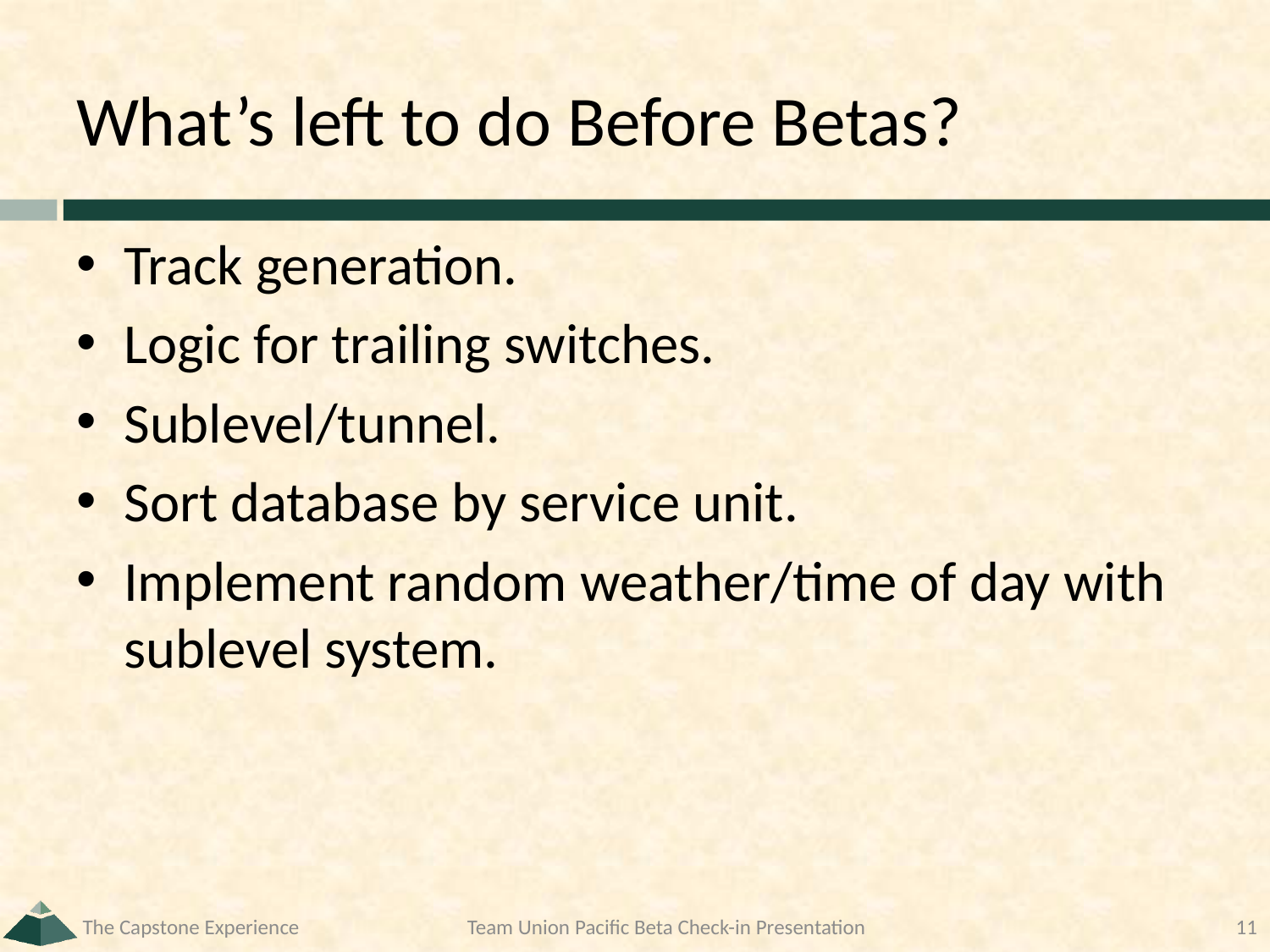

# What’s left to do Before Betas?
Track generation.
Logic for trailing switches.
Sublevel/tunnel.
Sort database by service unit.
Implement random weather/time of day with sublevel system.

The Capstone Experience
Team Union Pacific Beta Check-in Presentation
11